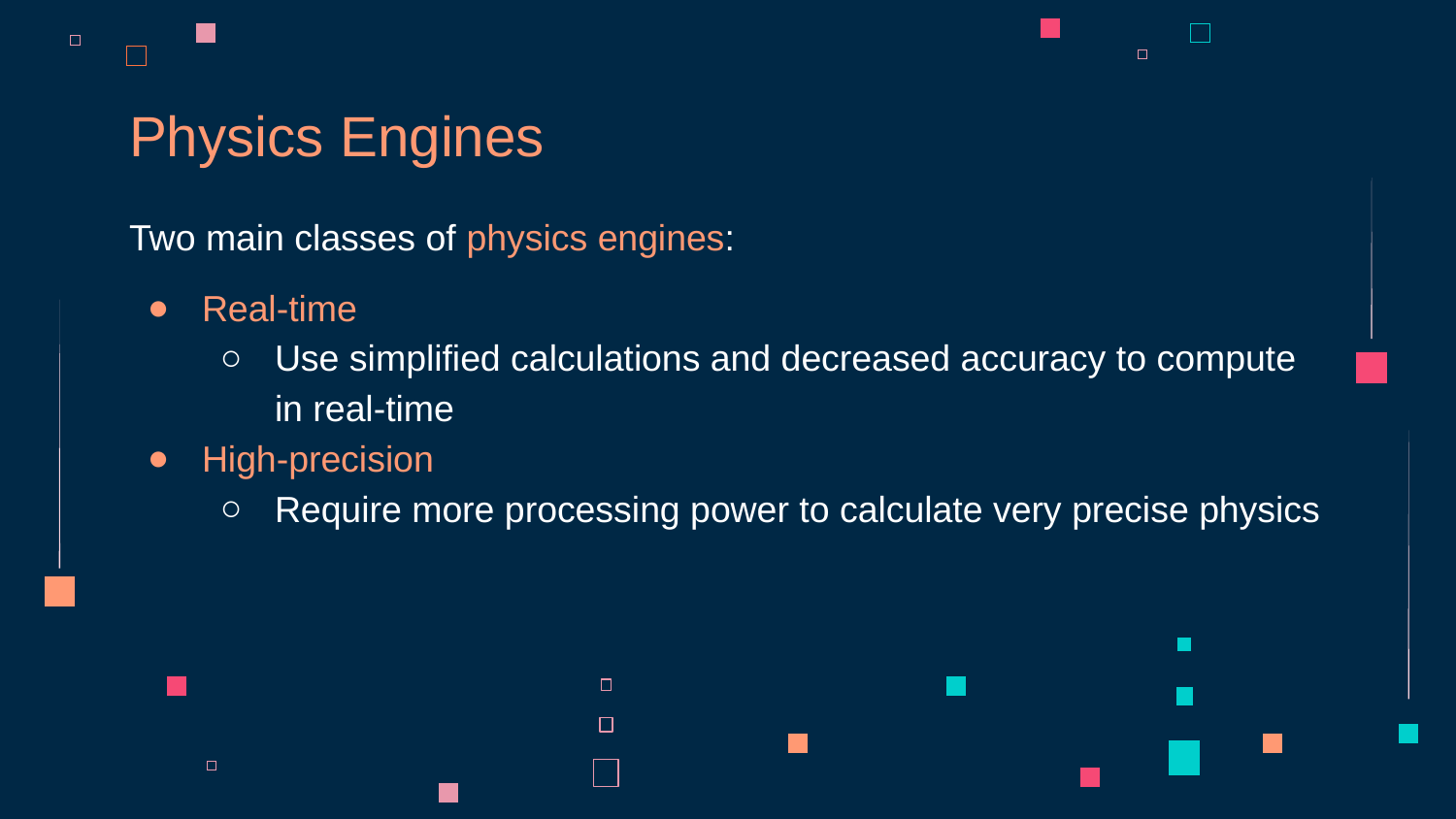

# Physics Engines
Two main classes of physics engines:
Real-time
Use simplified calculations and decreased accuracy to compute in real-time
High-precision
Require more processing power to calculate very precise physics